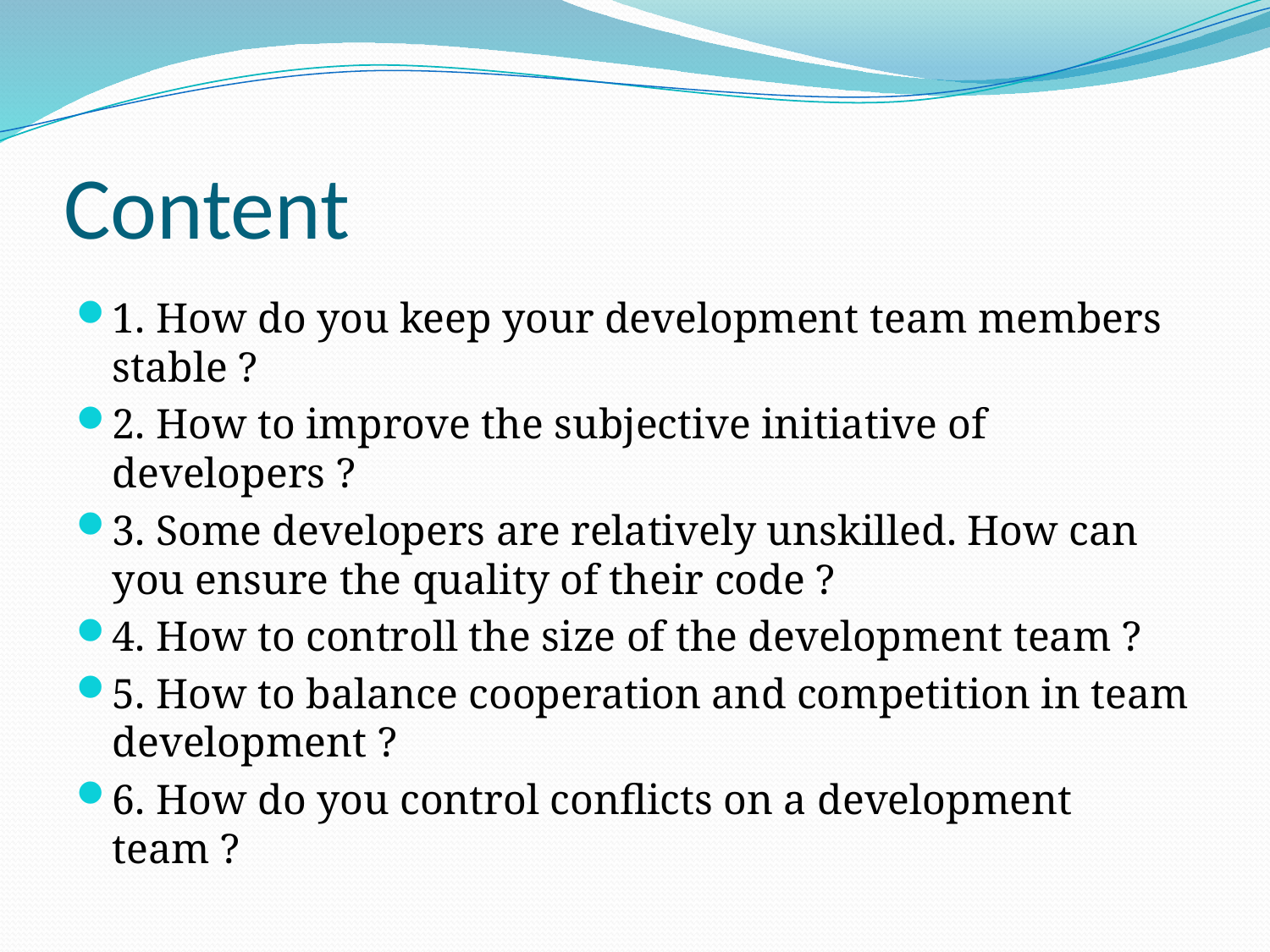

# Content
1. How do you keep your development team members stable ?
2. How to improve the subjective initiative of developers ?
3. Some developers are relatively unskilled. How can you ensure the quality of their code ?
4. How to controll the size of the development team ?
5. How to balance cooperation and competition in team development ?
6. How do you control conflicts on a development team ?